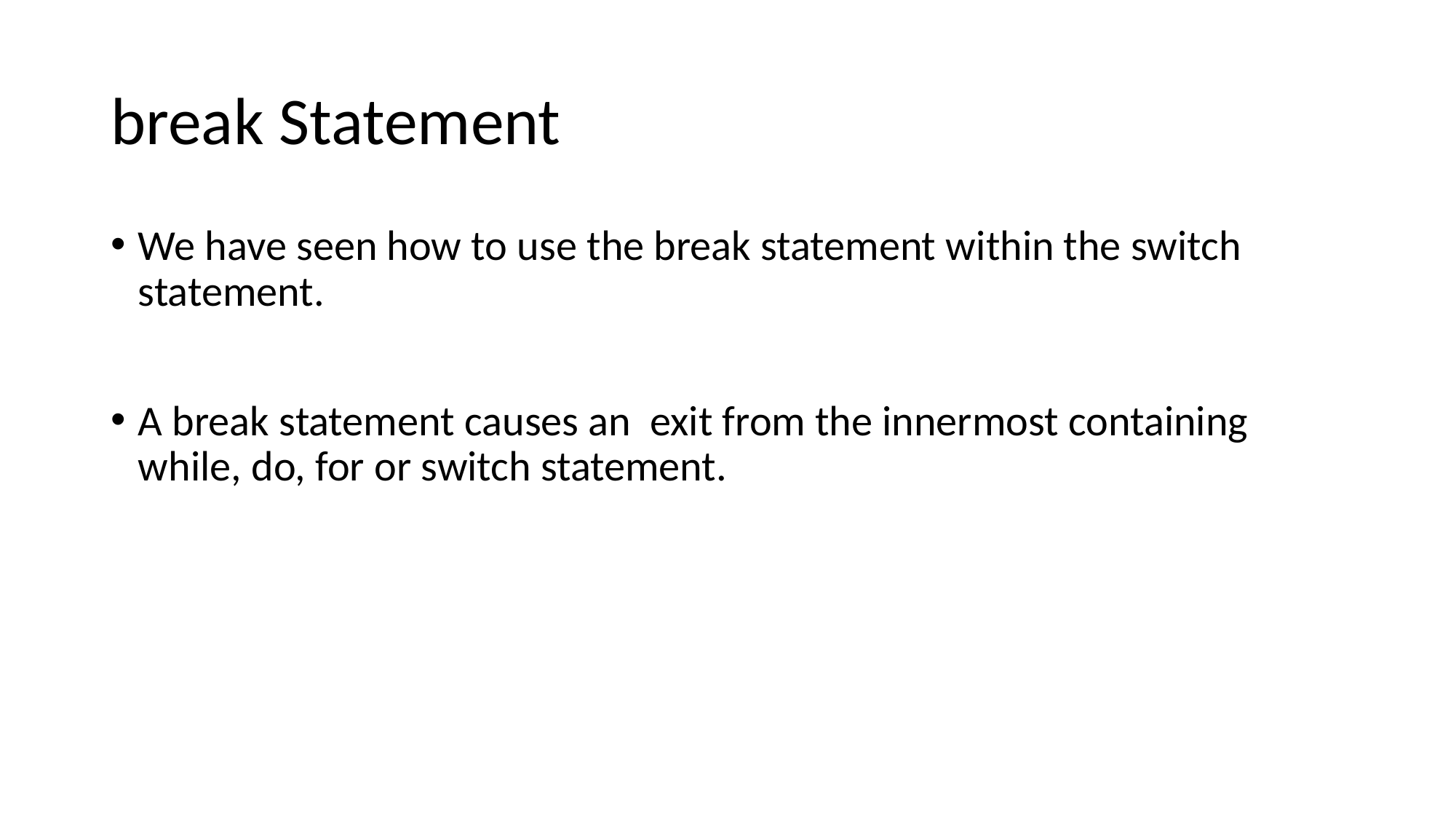

# break Statement
We have seen how to use the break statement within the switch statement.

A break statement causes an  exit from the innermost containing while, do, for or switch statement.